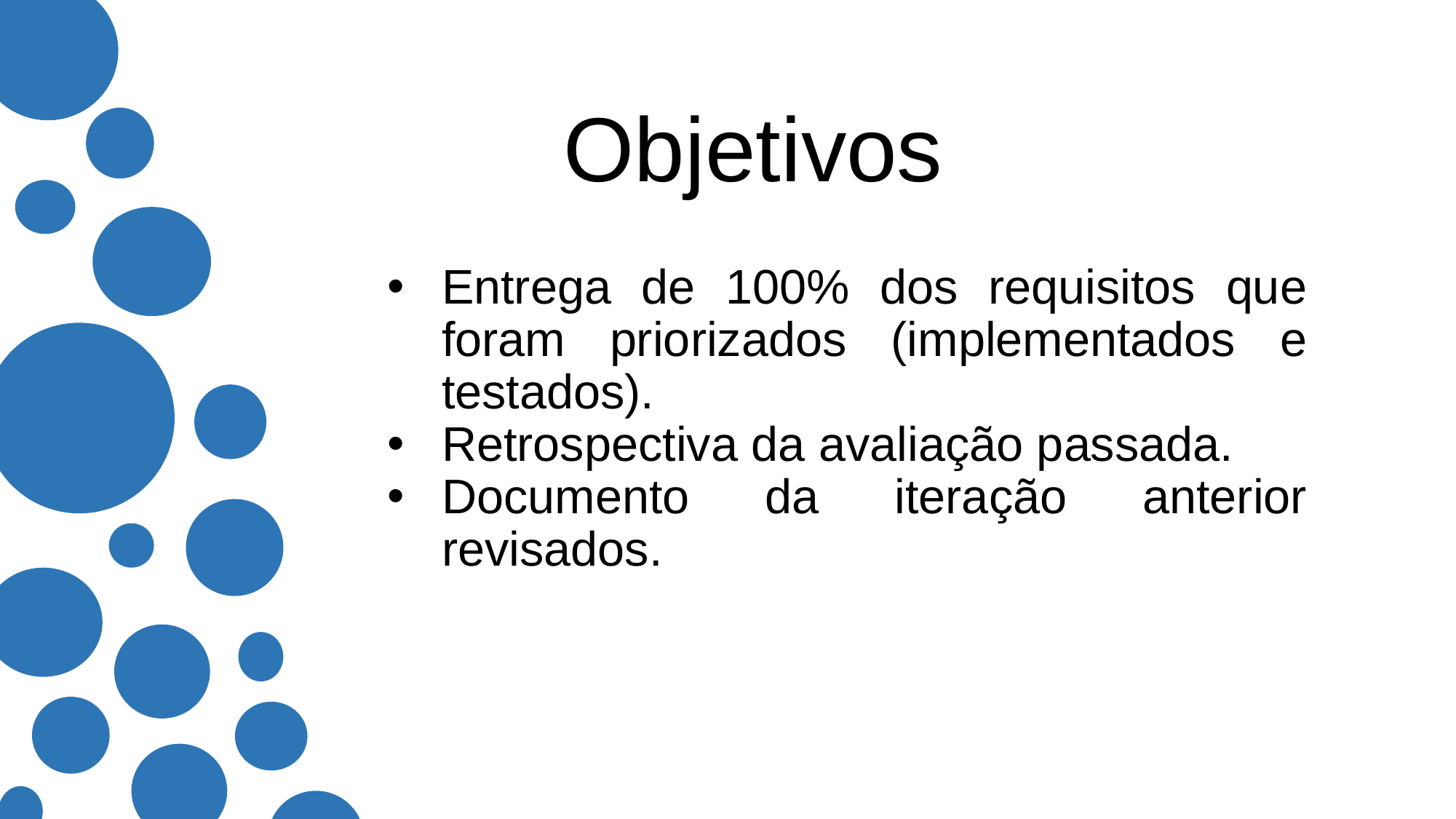

Objetivos

Entrega de 100% dos requisitos que foram priorizados (implementados e testados).
Retrospectiva da avaliação passada.
Documento da iteração anterior revisados.